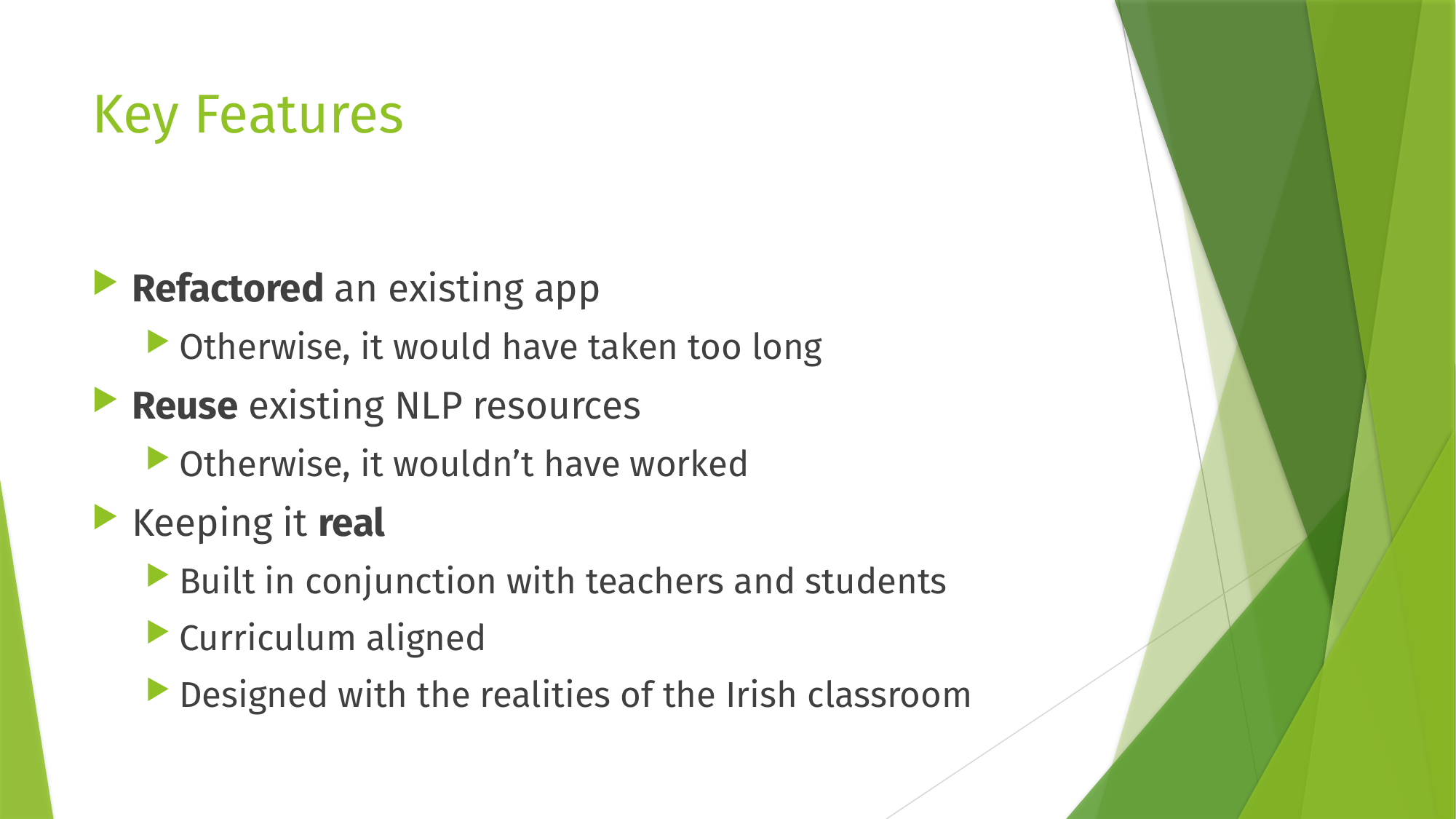

# Key Features
Refactored an existing app
Otherwise, it would have taken too long
Reuse existing NLP resources
Otherwise, it wouldn’t have worked
Keeping it real
Built in conjunction with teachers and students
Curriculum aligned
Designed with the realities of the Irish classroom